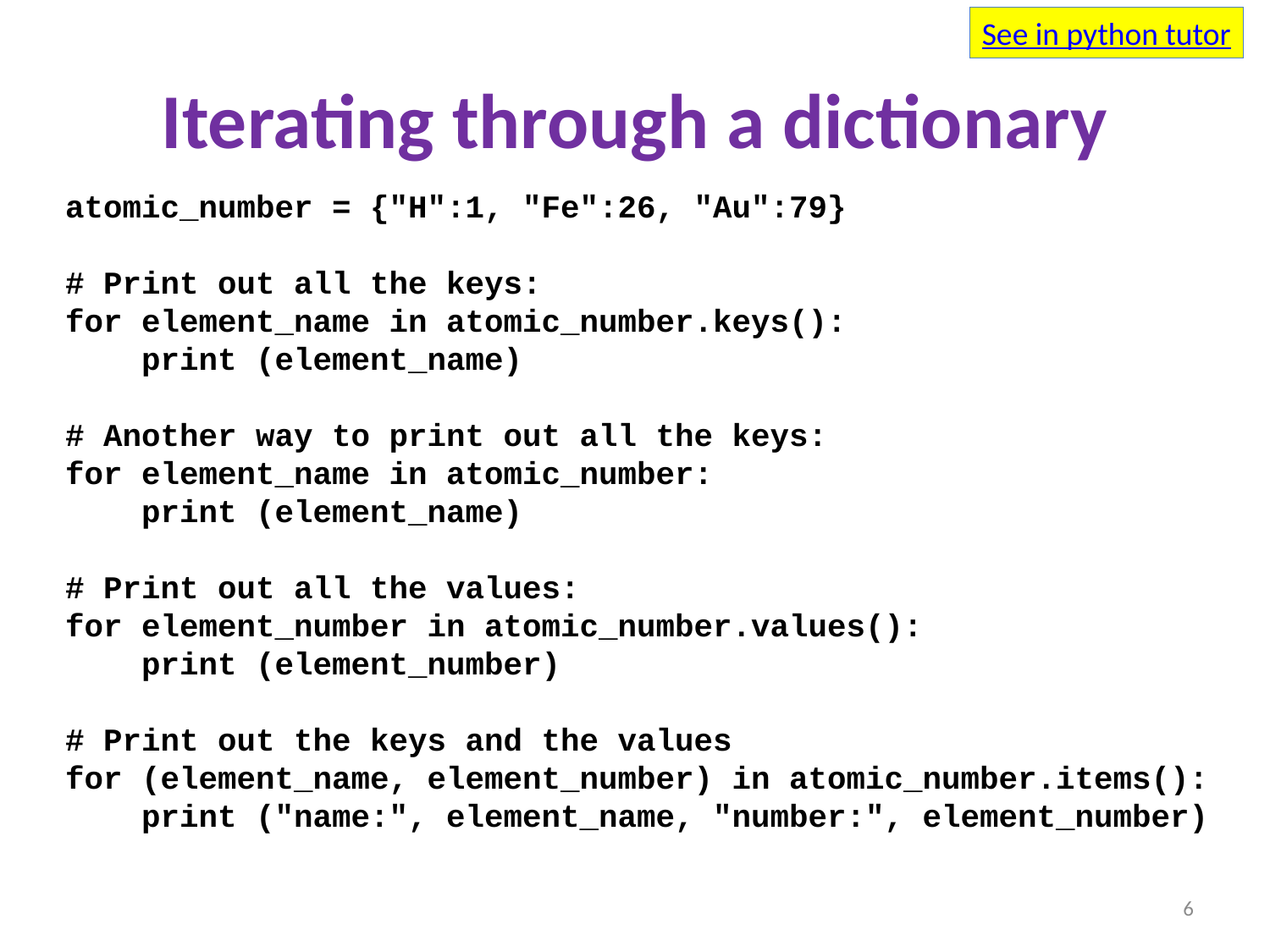

See in python tutor
# Iterating through a dictionary
atomic_number = {"H":1, "Fe":26, "Au":79}

# Print out all the keys:
for element_name in atomic_number.keys():
    print (element_name)

# Another way to print out all the keys:
for element_name in atomic_number:
    print (element_name)

# Print out all the values:
for element_number in atomic_number.values():
    print (element_number)

# Print out the keys and the values
for (element_name, element_number) in atomic_number.items():
    print ("name:", element_name, "number:", element_number)

6